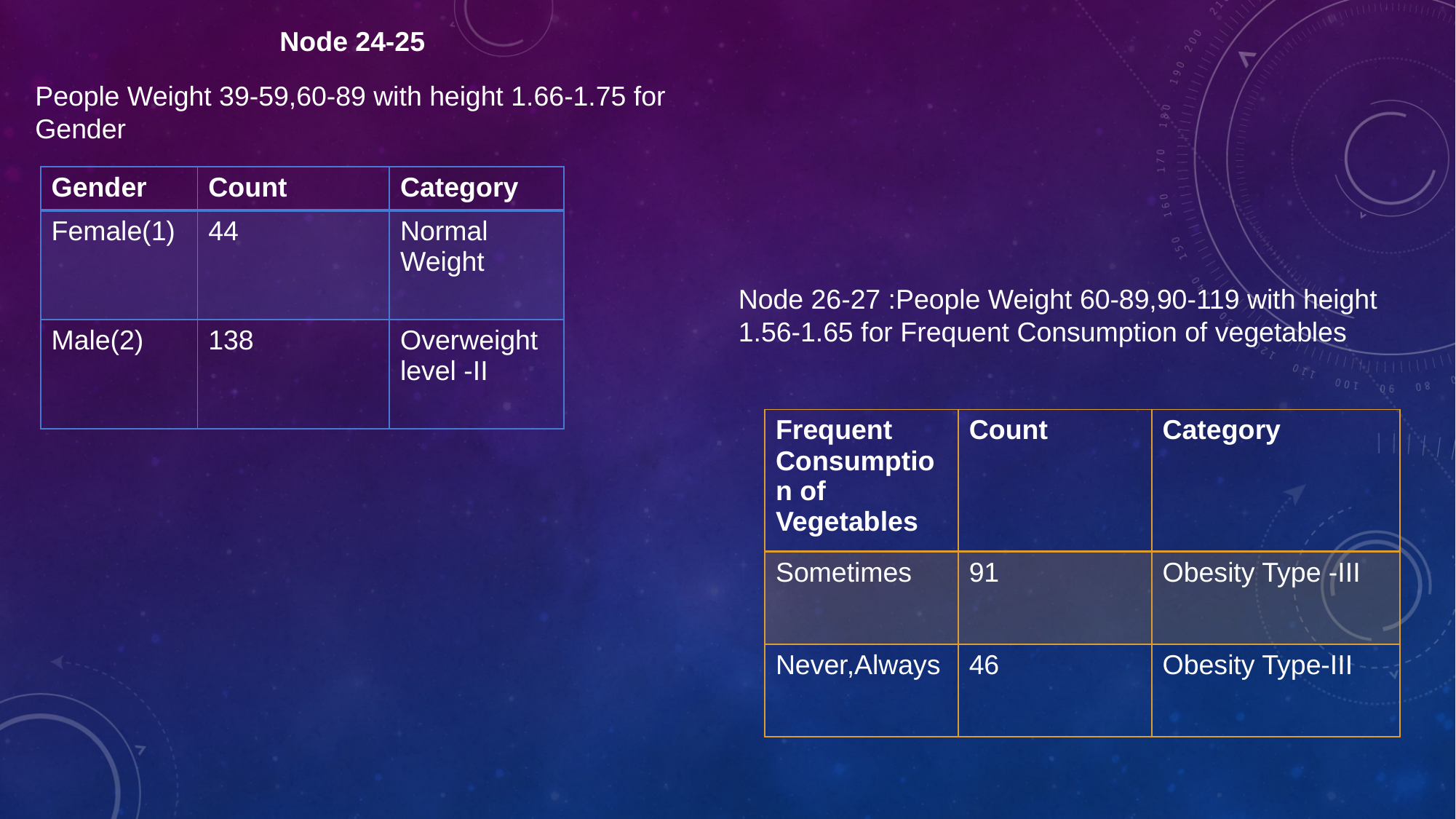

Node 24-25
People Weight 39-59,60-89 with height 1.66-1.75 for Gender
| Gender | Count | Category |
| --- | --- | --- |
| Female(1) | 44 | Normal Weight |
| Male(2) | 138 | Overweight level -II |
Node 26-27 :People Weight 60-89,90-119 with height 1.56-1.65 for Frequent Consumption of vegetables
| Frequent Consumption of Vegetables | Count | Category |
| --- | --- | --- |
| Sometimes | 91 | Obesity Type -III |
| Never,Always | 46 | Obesity Type-III |